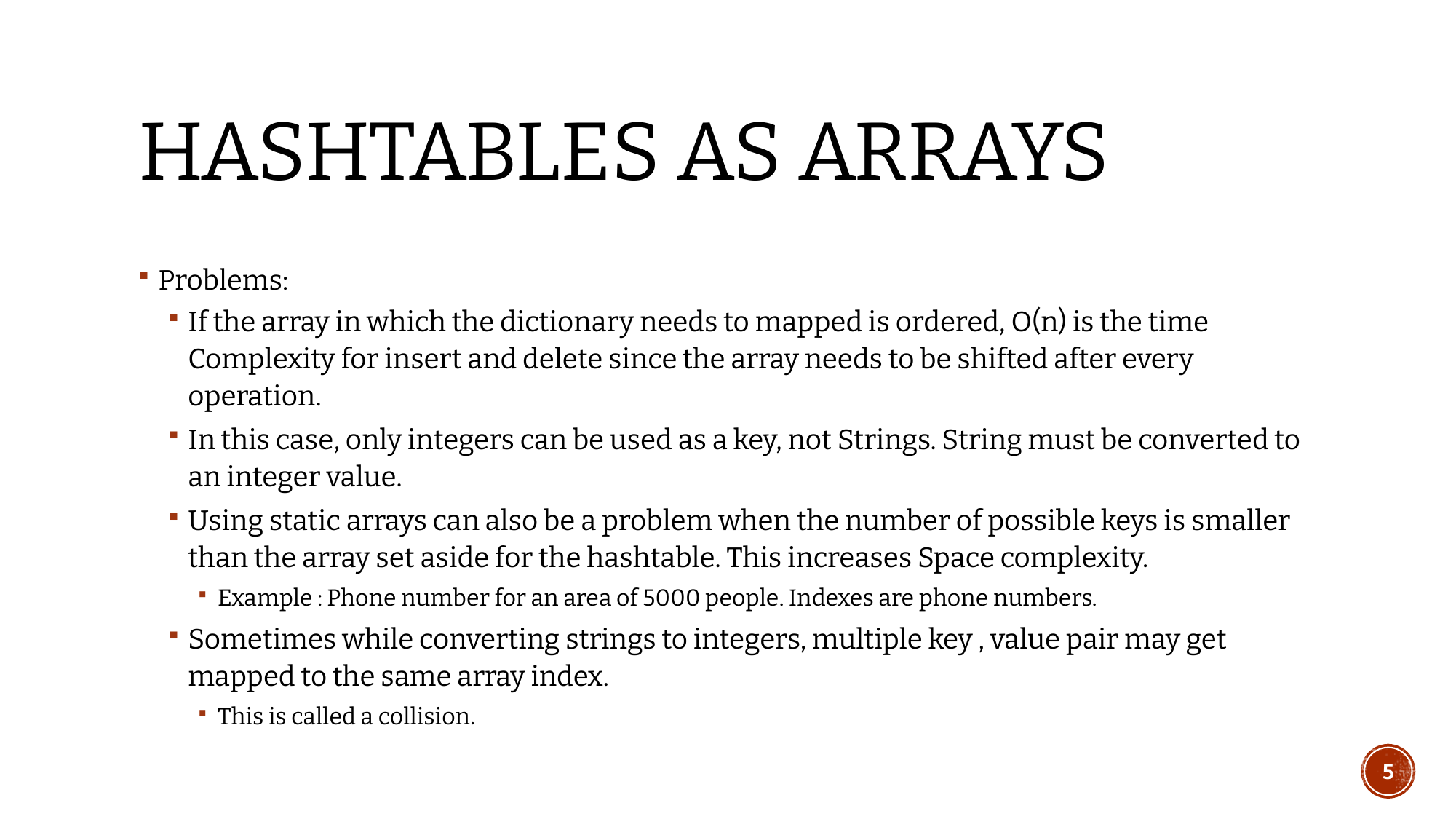

# Hashtables as Arrays
Problems:
If the array in which the dictionary needs to mapped is ordered, O(n) is the time Complexity for insert and delete since the array needs to be shifted after every operation.
In this case, only integers can be used as a key, not Strings. String must be converted to an integer value.
Using static arrays can also be a problem when the number of possible keys is smaller than the array set aside for the hashtable. This increases Space complexity.
Example : Phone number for an area of 5000 people. Indexes are phone numbers.
Sometimes while converting strings to integers, multiple key , value pair may get mapped to the same array index.
This is called a collision.
5